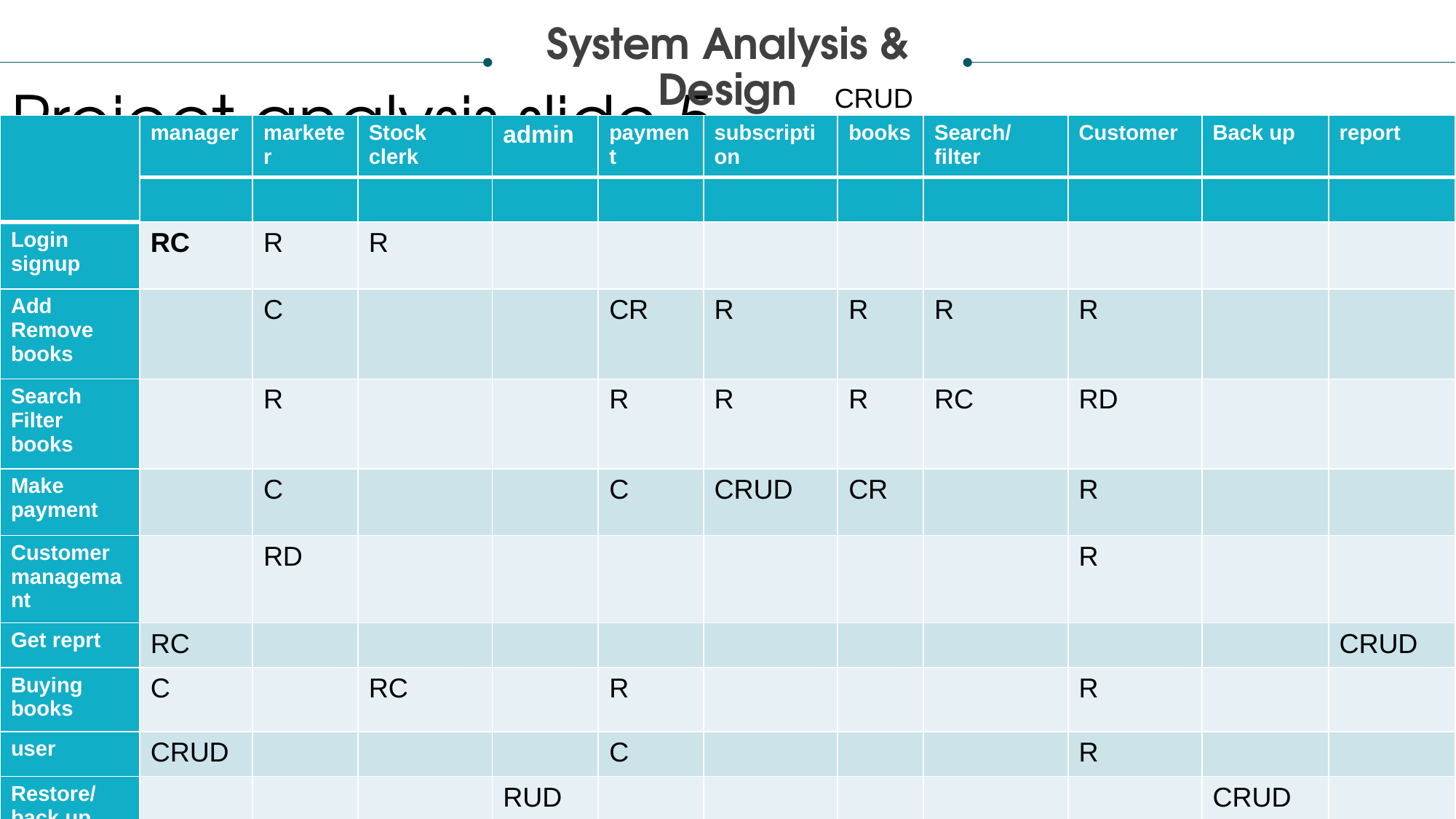

System Analysis &
Design
Project analysis slide 5
CRUD
|  | manager | marketer | Stock clerk | admin | payment | subscription | books | Search/filter | Customer | Back up | report |
| --- | --- | --- | --- | --- | --- | --- | --- | --- | --- | --- | --- |
|  |  |  |  |  |  |  |  |  |  |  |  |
| Login signup | RC | R | R |  |  |  |  |  |  |  |  |
| Add Remove books |  | C |  |  | CR | R | R | R | R |  |  |
| Search Filter books |  | R |  |  | R | R | R | RC | RD |  |  |
| Make payment |  | C |  |  | C | CRUD | CR |  | R |  |  |
| Customer managemant |  | RD |  |  |  |  |  |  | R |  |  |
| Get reprt | RC |  |  |  |  |  |  |  |  |  | CRUD |
| Buying books | C |  | RC |  | R |  |  |  | R |  |  |
| user | CRUD |  |  |  | C |  |  |  | R |  |  |
| Restore/back up |  |  |  | RUD |  |  |  |  |  | CRUD |  |